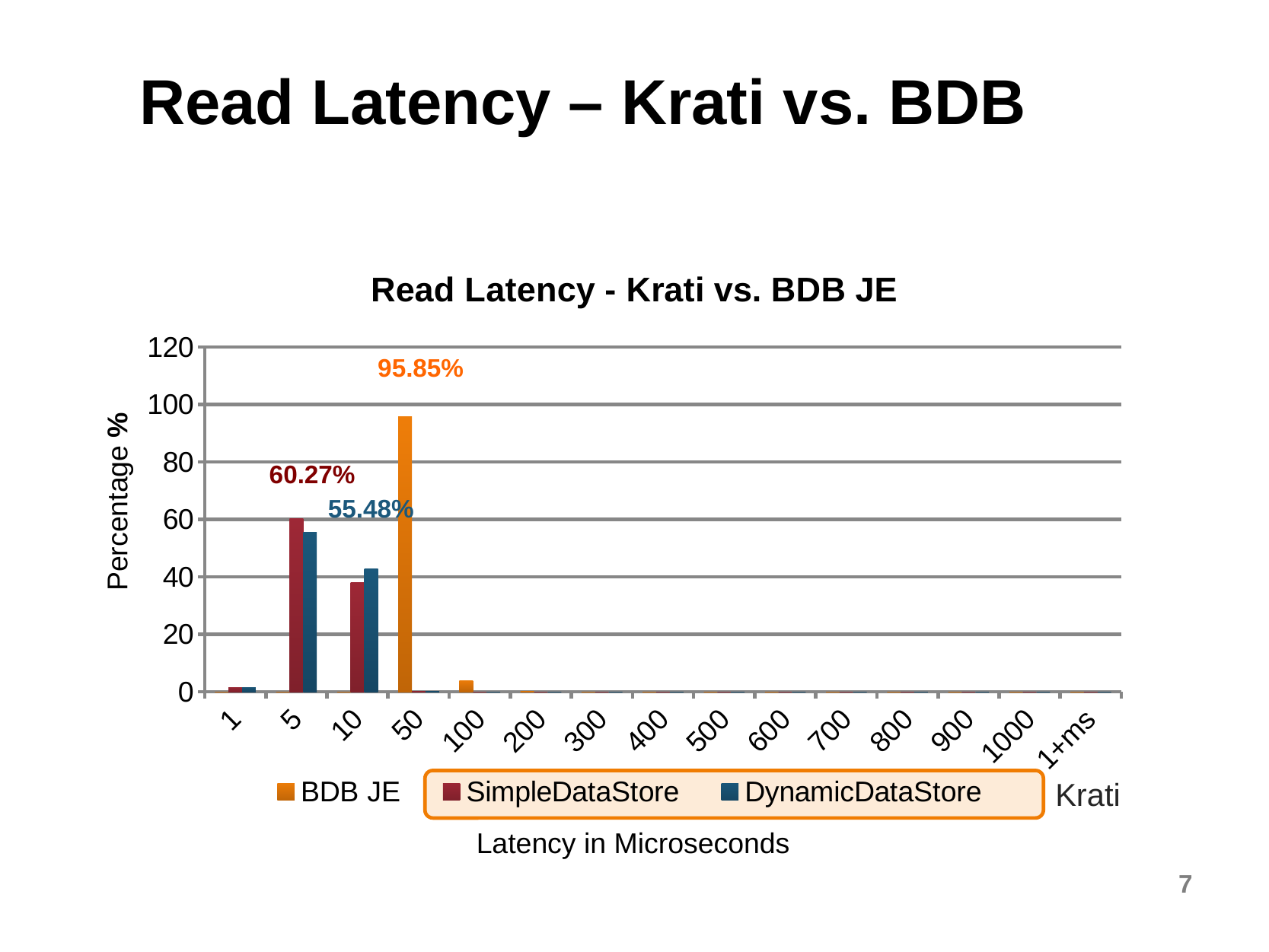

# Read Latency – Krati vs. BDB

### Chart: Read Latency - Krati vs. BDB JE

| Category | BDB JE | SimpleDataStore | DynamicDataStore |
|---|---|---|---|
| 1 | 0.0 | 1.521438046 | 1.502689462 |
| 5 | 0.0 | 60.27058169 | 55.48371963 |
| 10 | 0.0 | 37.98377154 | 42.72334504 |
| 50 | 95.85462304 | 0.218491152 | 0.282685395 |
| 100 | 3.996811544 | 5.3798e-05 | 8.0921e-05 |
| 200 | 0.132076543 | 4.40967e-06 | 0.0 |
| 300 | 0.001399542 | 8.81934e-07 | 9.40942e-07 |
| 400 | 0.000498795 | 0.0 | 0.0 |
| 500 | 0.000319687 | 0.0 | 0.0 |
| 600 | 0.000280117 | 0.0 | 0.0 |
| 700 | 0.000241067 | 0.0 | 0.0 |
| 800 | 0.000249398 | 0.0 | 0.0 |
| 900 | 0.000249918 | 0.0 | 0.0 |
| 1000 | 0.000260331 | 0.0 | 0.0 |
| 1+ms | 0.012990017 | 0.005658487 | 0.007478609 |
95.85%
60.27%
Percentage %
55.48%
Krati

Latency in Microseconds
7